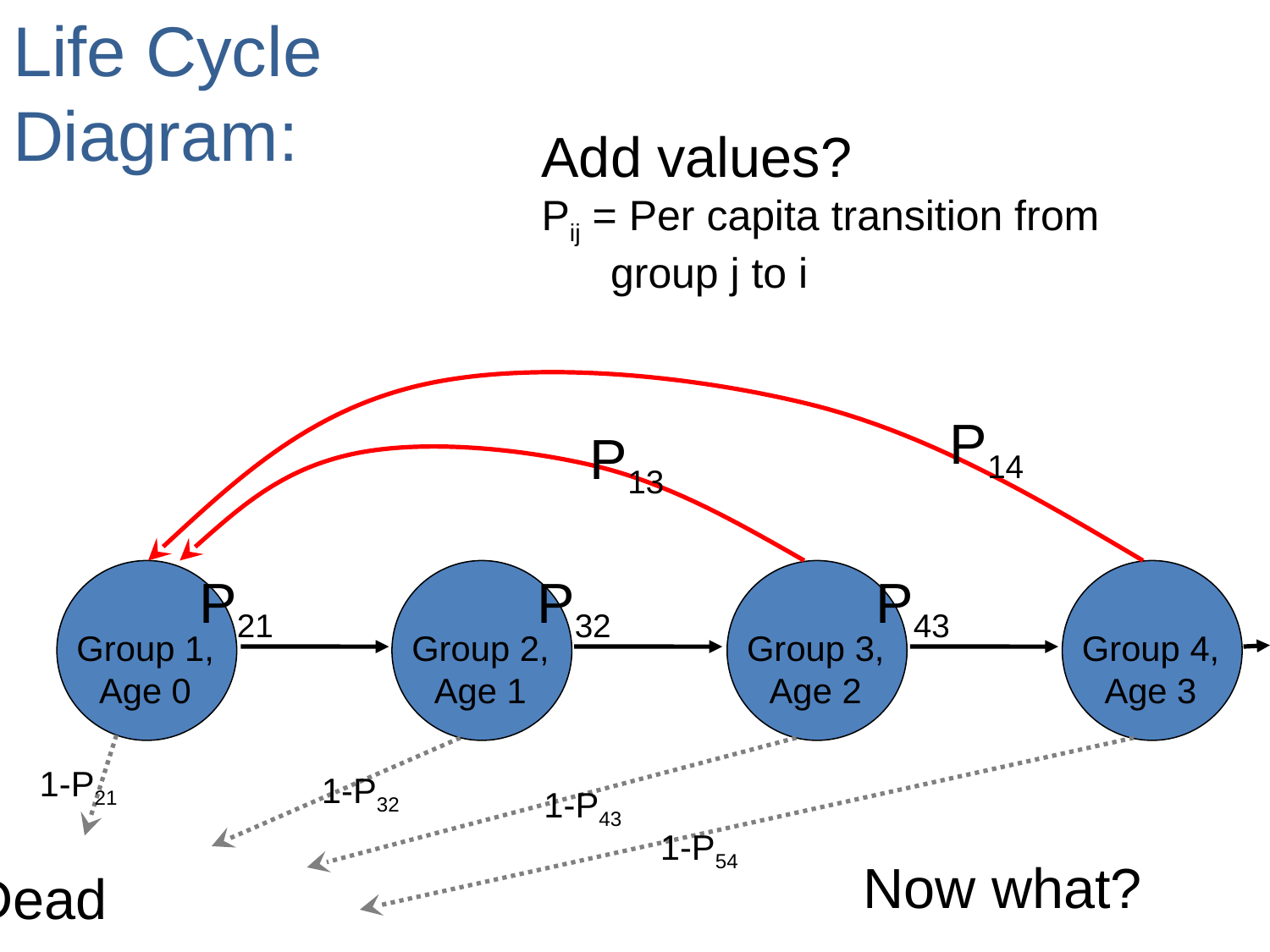

Life Cycle
Diagram:
Add values?
Pij = Per capita transition from group j to i

P14
P13

Group 1, Age 0
P21

Group 2, Age 1
P32

Group 3, Age 2
P43

Group 4, Age 3

1-P21
1-P32
1-P43
1-P54
Now what?
Dead